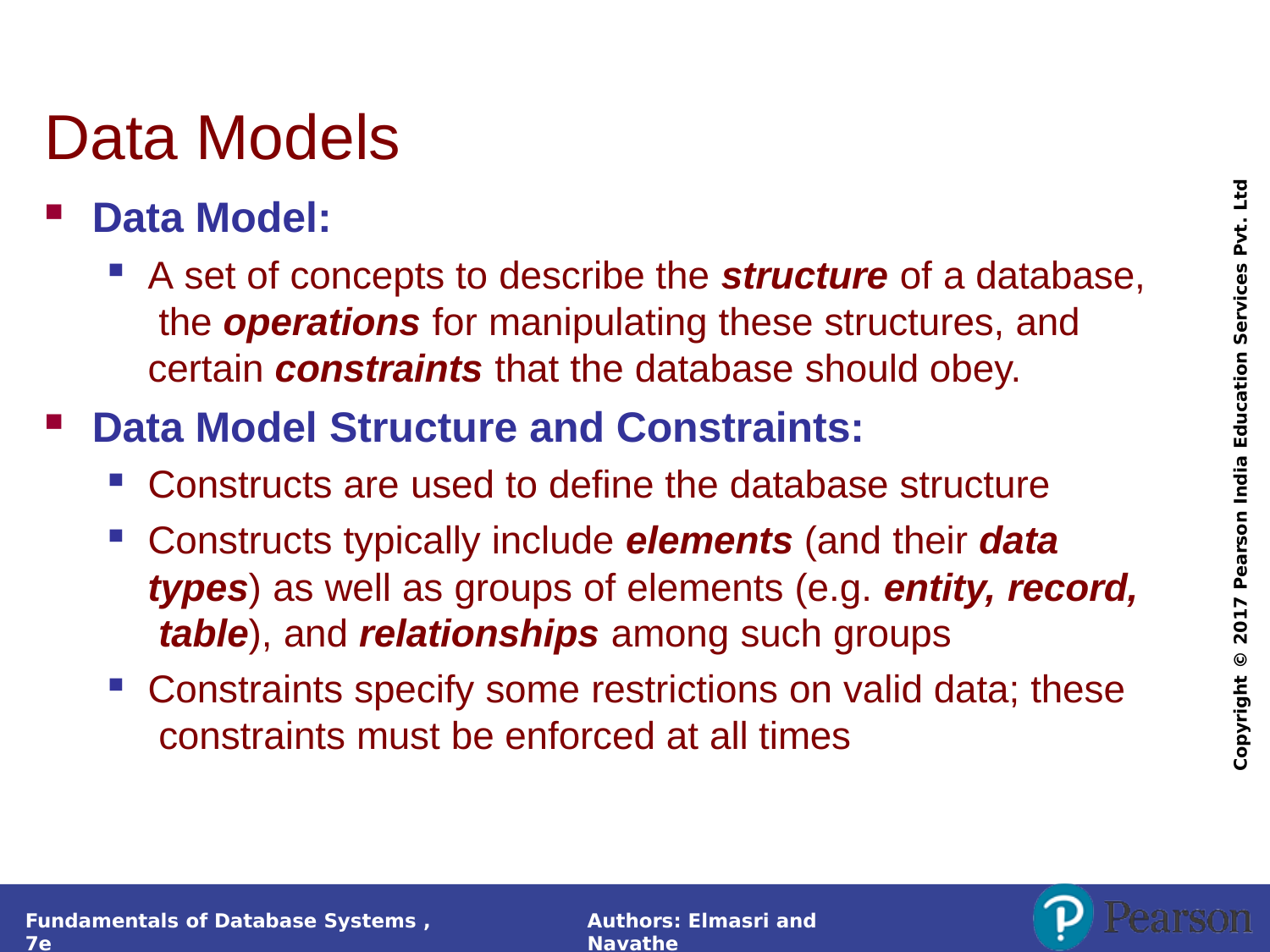

# Data Models
Copyright © 2017 Pearson India Education Services Pvt. Ltd
Data Model:
A set of concepts to describe the structure of a database,  the operations for manipulating these structures, and  certain constraints that the database should obey.
Data Model Structure and Constraints:
Constructs are used to define the database structure
Constructs typically include elements (and their data  types) as well as groups of elements (e.g. entity, record,  table), and relationships among such groups
Constraints specify some restrictions on valid data; these  constraints must be enforced at all times
Authors: Elmasri and Navathe
Fundamentals of Database Systems , 7e